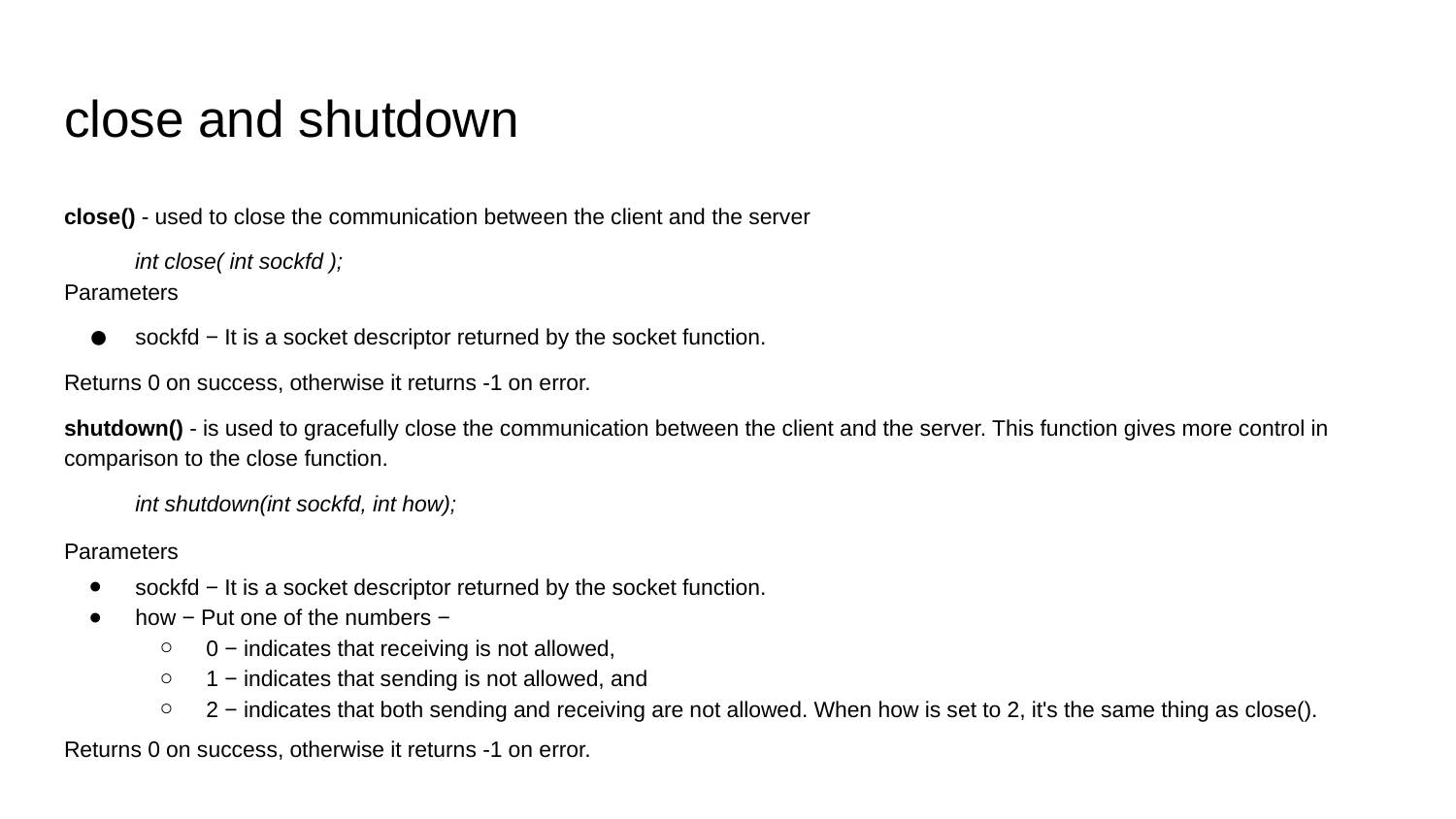

# close and shutdown
close() - used to close the communication between the client and the server
int close( int sockfd );
Parameters
sockfd − It is a socket descriptor returned by the socket function.
Returns 0 on success, otherwise it returns -1 on error.
shutdown() - is used to gracefully close the communication between the client and the server. This function gives more control in comparison to the close function.
int shutdown(int sockfd, int how);
Parameters
sockfd − It is a socket descriptor returned by the socket function.
how − Put one of the numbers −
0 − indicates that receiving is not allowed,
1 − indicates that sending is not allowed, and
2 − indicates that both sending and receiving are not allowed. When how is set to 2, it's the same thing as close().
Returns 0 on success, otherwise it returns -1 on error.